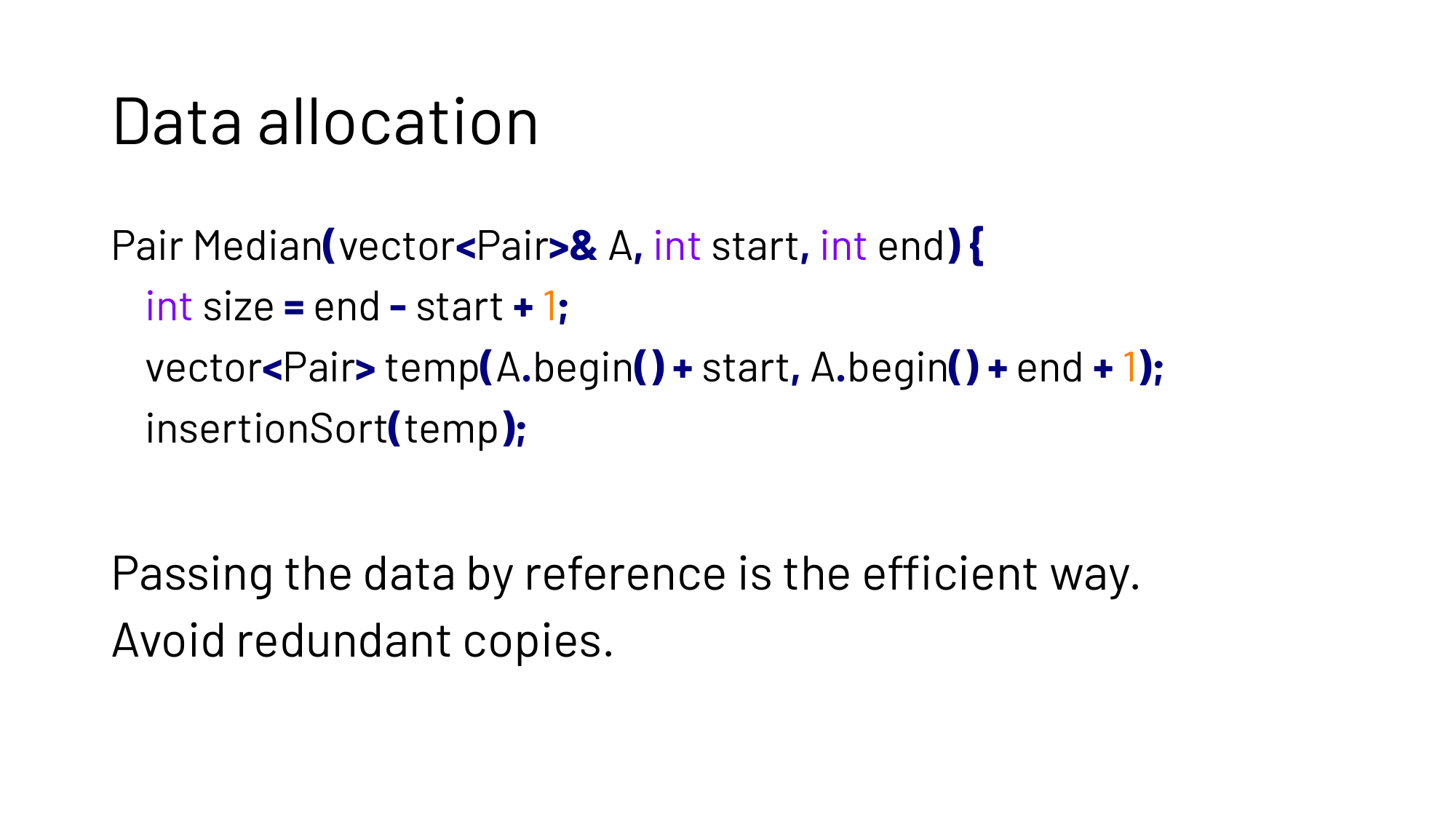

# Data allocation
Pair Median(vector<Pair>& A, int start, int end) {
    int size = end - start + 1;
    vector<Pair> temp(A.begin() + start, A.begin() + end + 1);
    insertionSort(temp);

Passing the data by reference is the efficient way.
Avoid redundant copies.